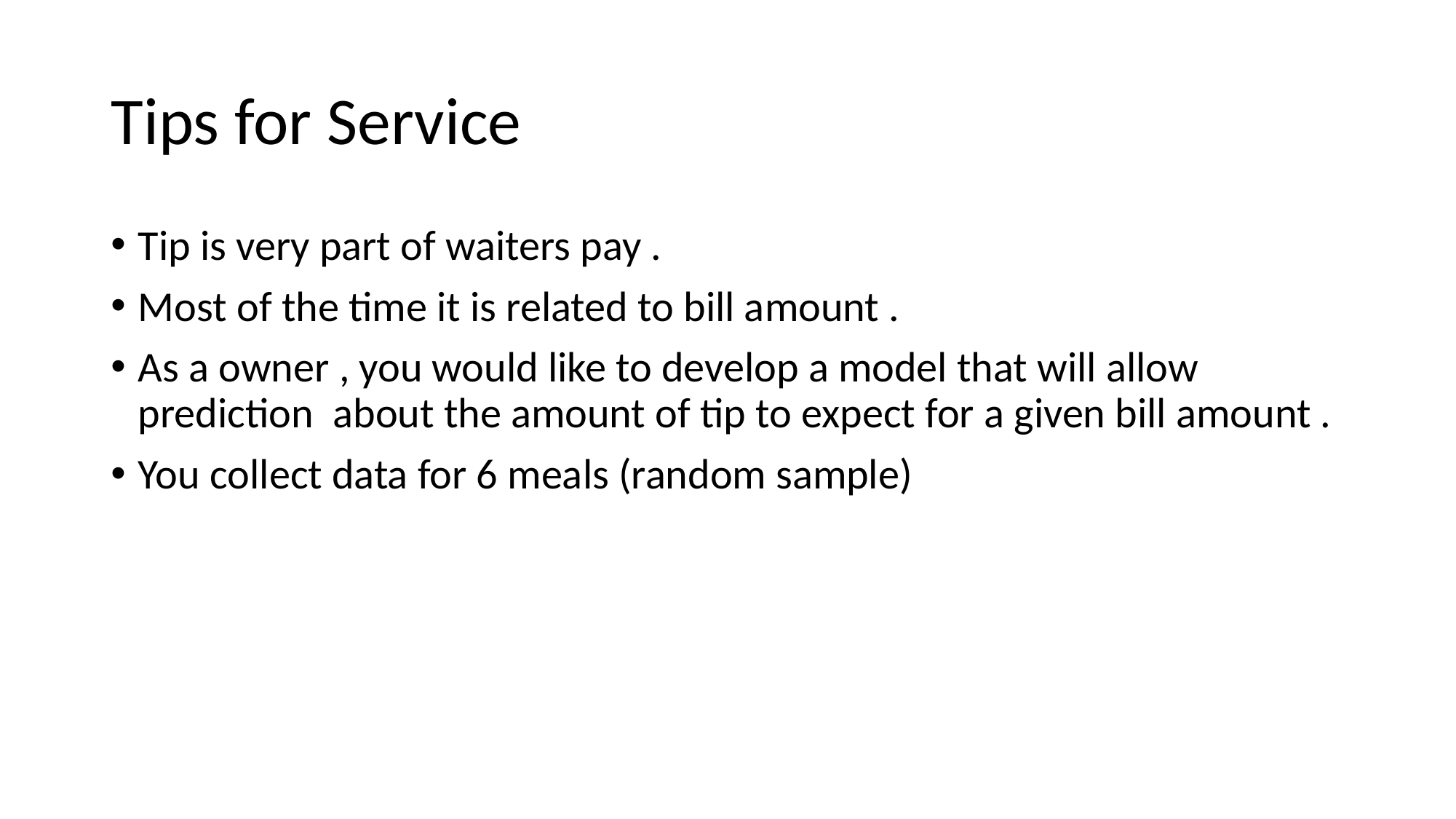

# Tips for Service
Tip is very part of waiters pay .
Most of the time it is related to bill amount .
As a owner , you would like to develop a model that will allow prediction  about the amount of tip to expect for a given bill amount .
You collect data for 6 meals (random sample)